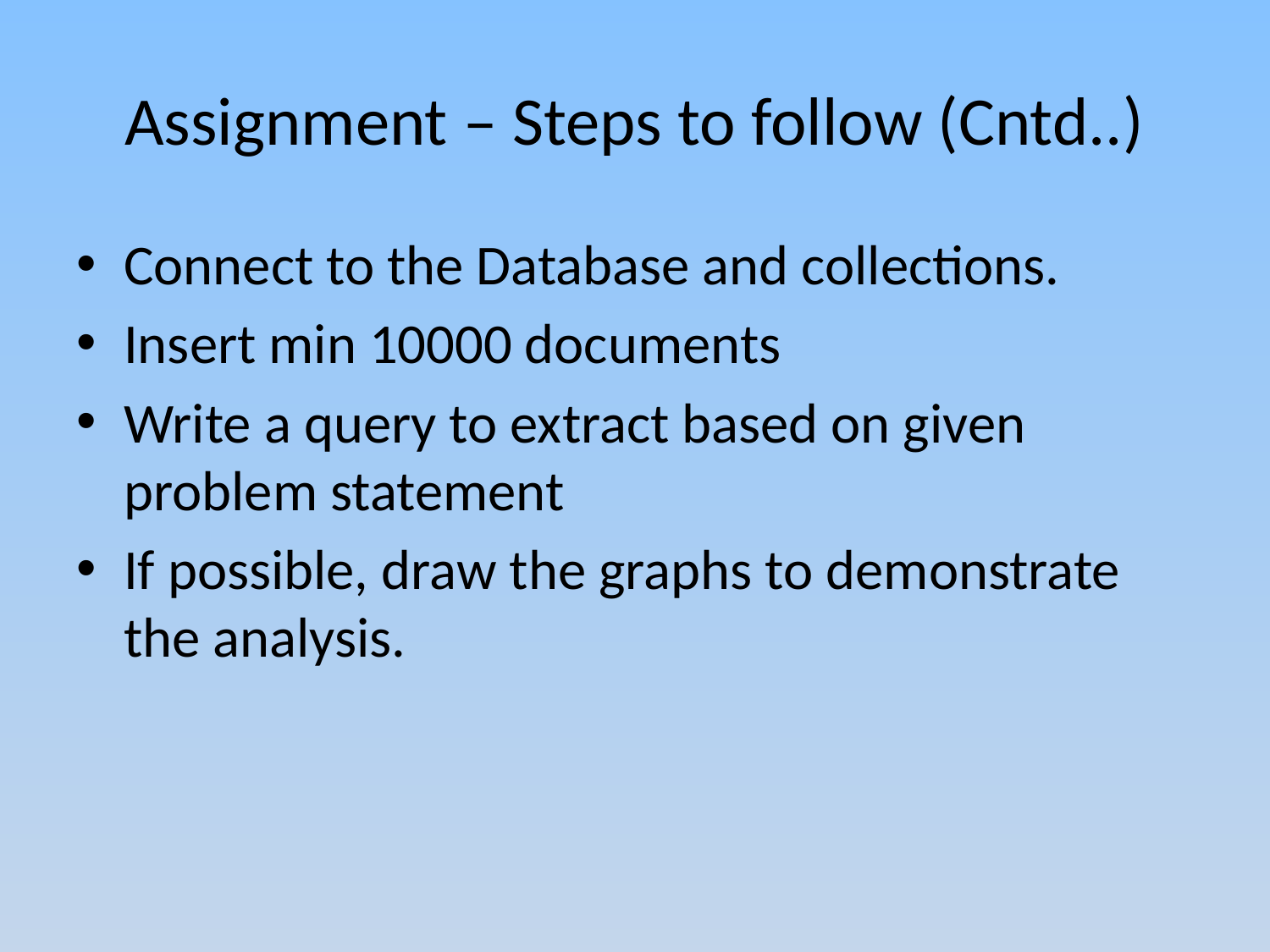

# Assignment – Steps to follow (Cntd..)
Connect to the Database and collections.
Insert min 10000 documents
Write a query to extract based on given problem statement
If possible, draw the graphs to demonstrate the analysis.